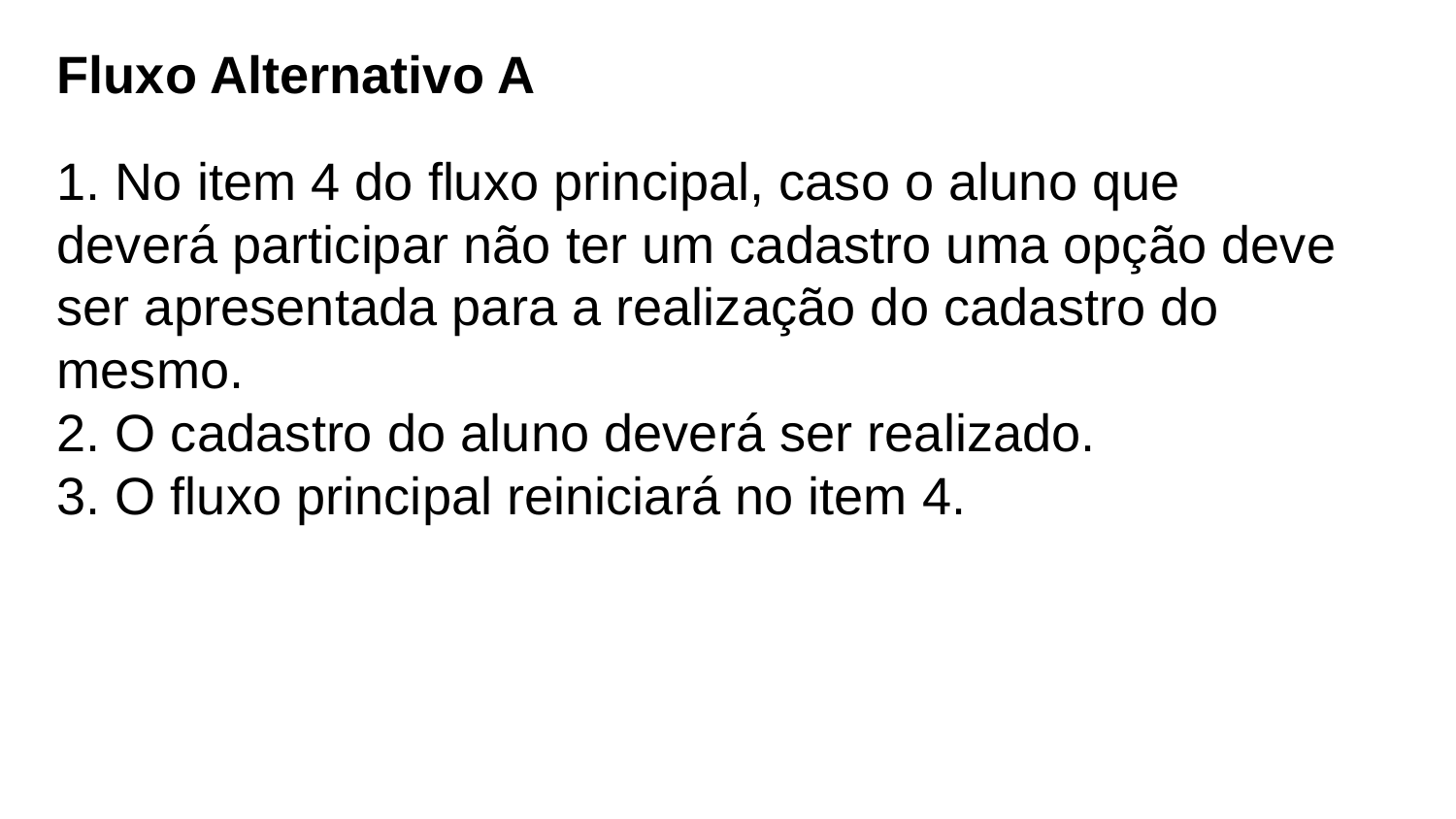

Fluxo Alternativo A

 No item 4 do fluxo principal, caso o aluno que deverá participar não ter um cadastro uma opção deve ser apresentada para a realização do cadastro do mesmo.
 O cadastro do aluno deverá ser realizado.
 O fluxo principal reiniciará no item 4.